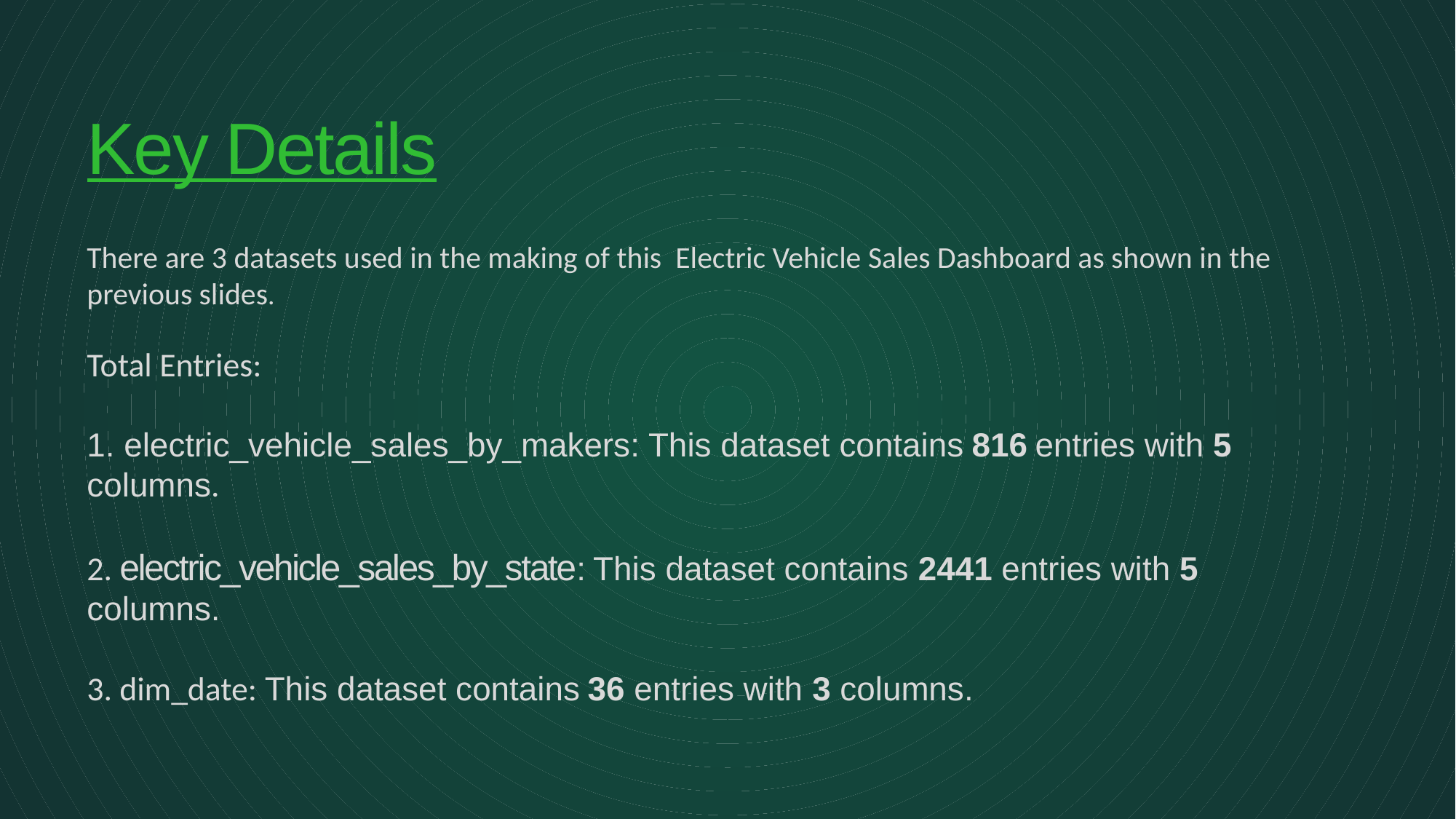

# Key Details

There are 3 datasets used in the making of this  Electric Vehicle Sales Dashboard as shown in the previous slides.

Total Entries:

1. electric_vehicle_sales_by_makers: This dataset contains 816 entries with 5 columns.

2. electric_vehicle_sales_by_state: This dataset contains 2441 entries with 5 columns.

3. dim_date: This dataset contains 36 entries with 3 columns.